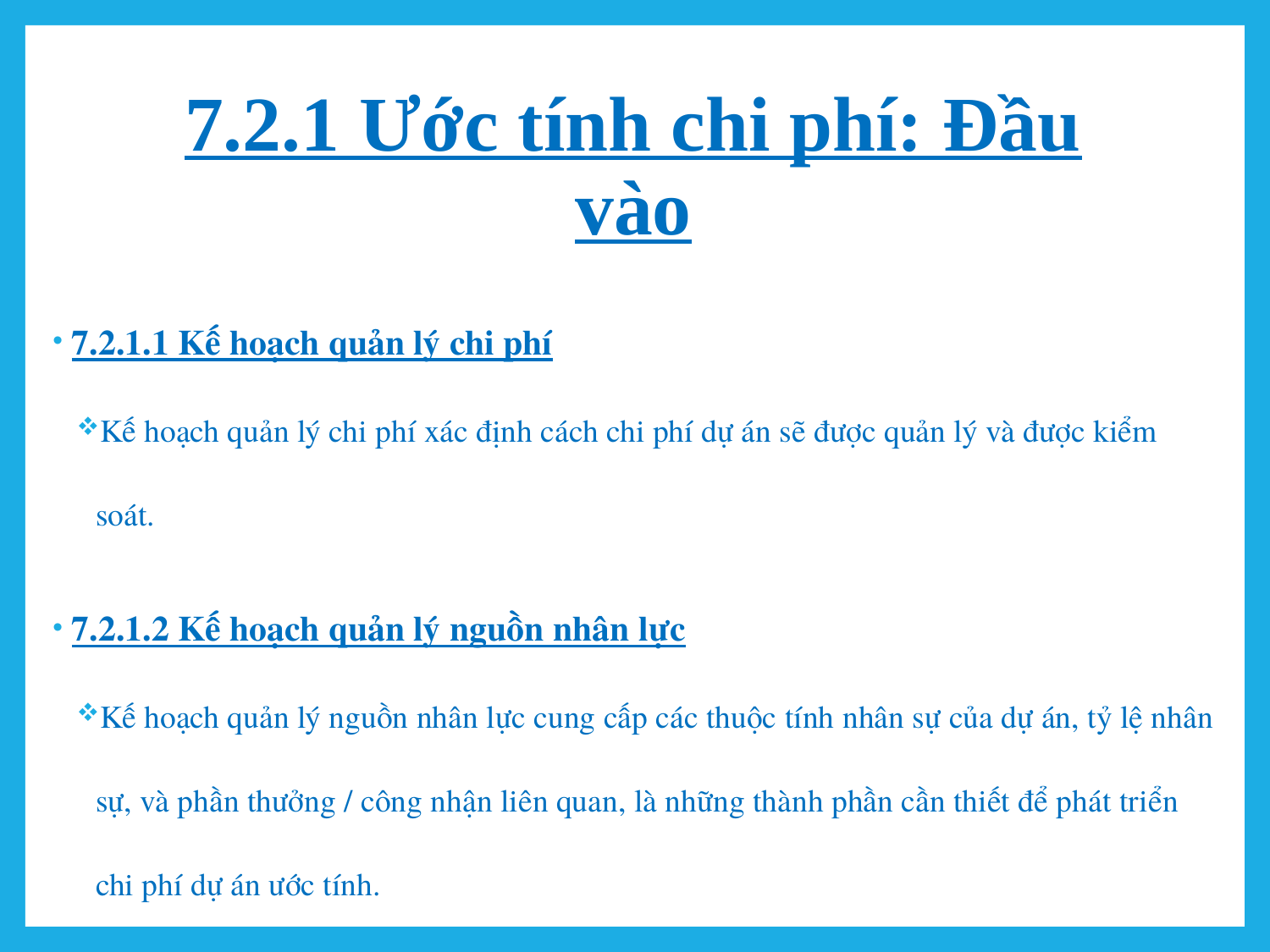

# 7.2.1 Ước tính chi phí: Đầu vào
7.2.1.1 Kế hoạch quản lý chi phí
Kế hoạch quản lý chi phí xác định cách chi phí dự án sẽ được quản lý và được kiểm soát.
7.2.1.2 Kế hoạch quản lý nguồn nhân lực
Kế hoạch quản lý nguồn nhân lực cung cấp các thuộc tính nhân sự của dự án, tỷ lệ nhân sự, và phần thưởng / công nhận liên quan, là những thành phần cần thiết để phát triển chi phí dự án ước tính.